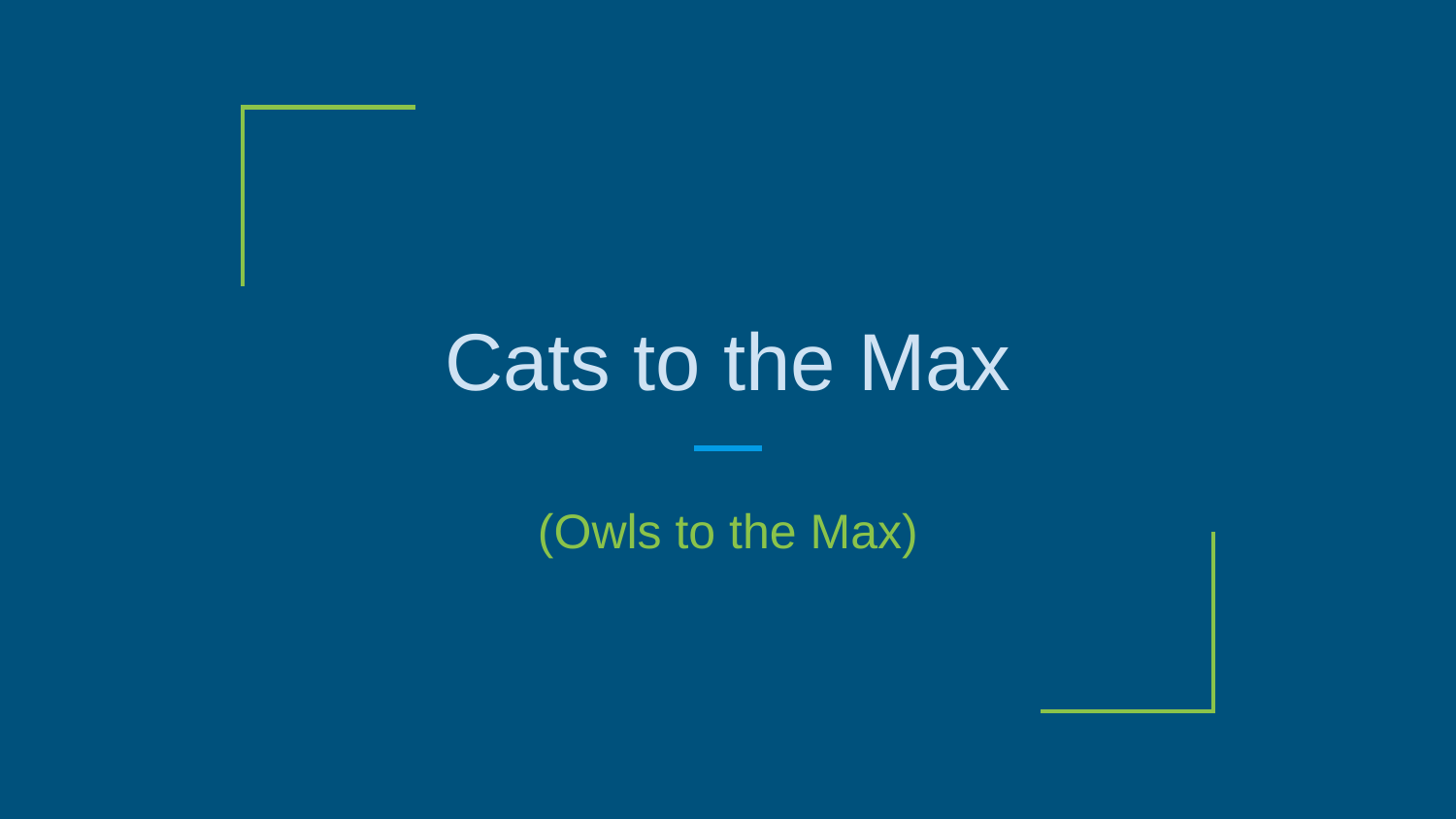

# Cats to the Max
(Owls to the Max)